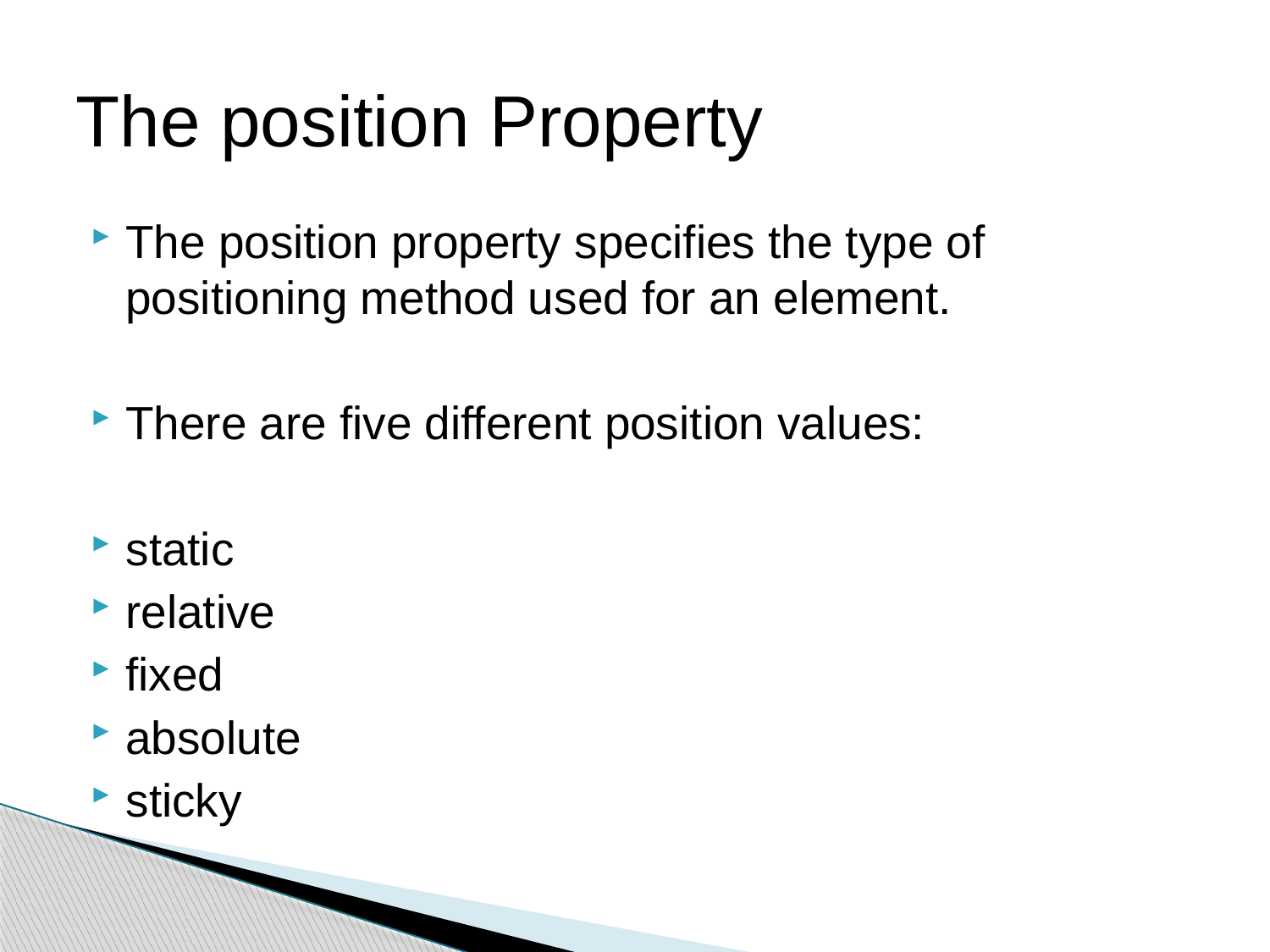

# The position Property
The position property specifies the type of positioning method used for an element.

There are five different position values:

static
relative
fixed
absolute
sticky